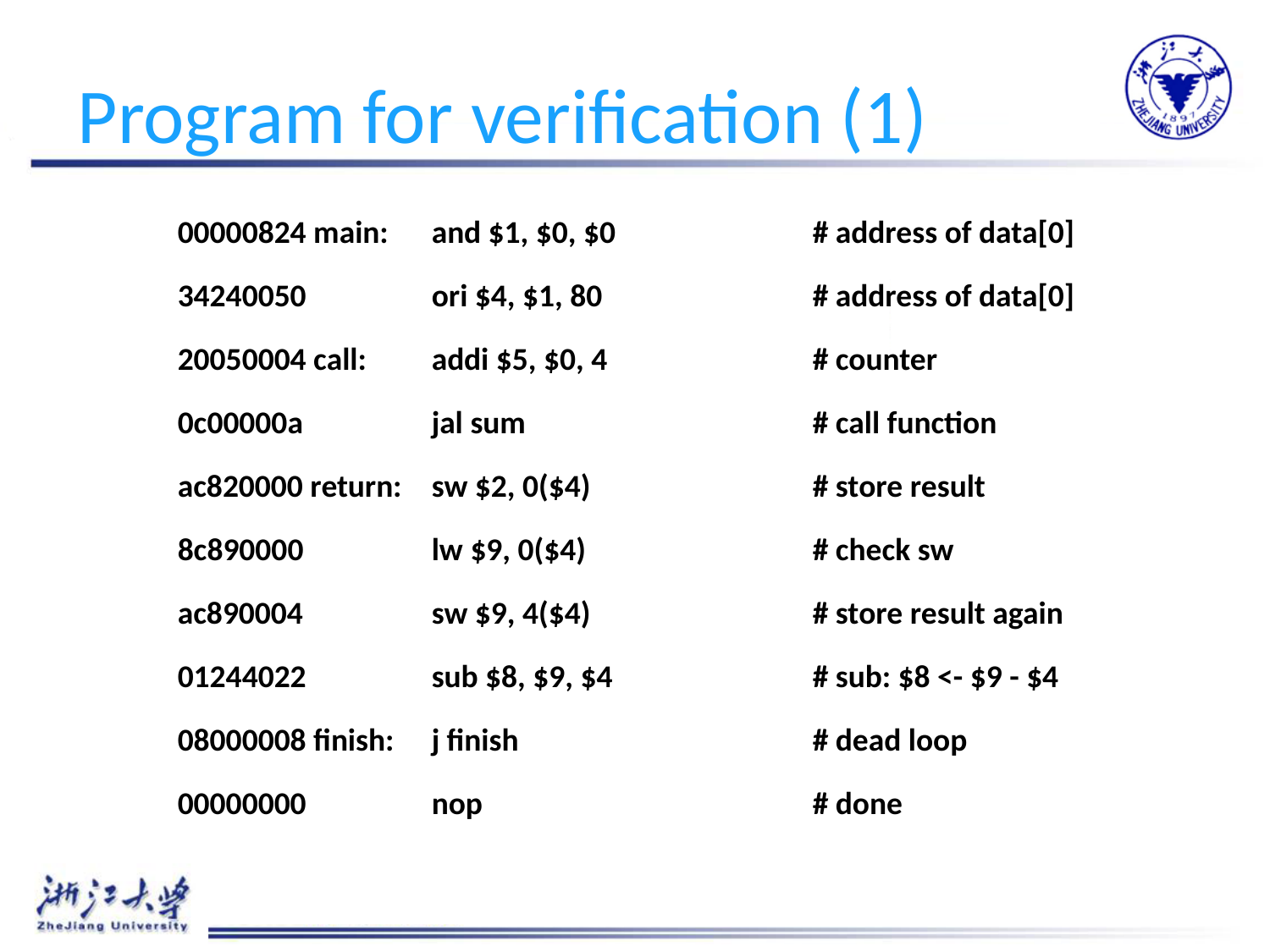

# Program for verification (1)
00000824 main:	and $1, $0, $0		# address of data[0]
34240050	ori $4, $1, 80		# address of data[0]
20050004 call:	addi $5, $0, 4		# counter
0c00000a		jal sum			# call function
ac820000 return:	sw $2, 0($4)		# store result
8c890000		lw $9, 0($4)		# check sw
ac890004		sw $9, 4($4)		# store result again
01244022	sub $8, $9, $4		# sub: $8 <- $9 - $4
08000008 finish:	j finish			# dead loop
00000000	nop			# done